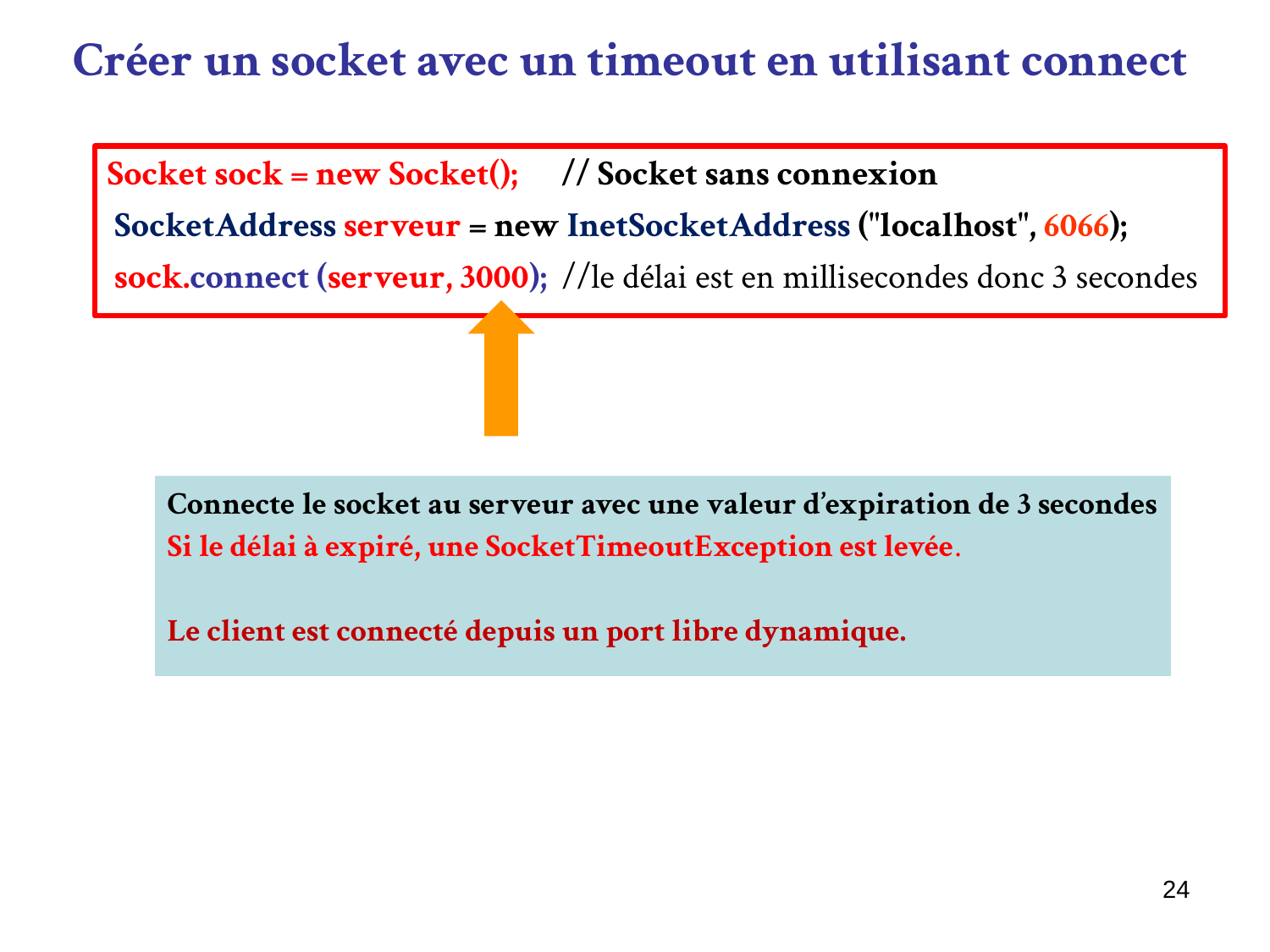

# Créer un socket avec un timeout en utilisant connect

Socket sock = new Socket();      // Socket sans connexion
 SocketAddress serveur = new InetSocketAddress ("localhost", 6066);
 sock.connect (serveur, 3000);  //le délai est en millisecondes donc 3 secondes

Connecte le socket au serveur avec une valeur d’expiration de 3 secondes
Si le délai à expiré, une SocketTimeoutException est levée.

Le client est connecté depuis un port libre dynamique.

24